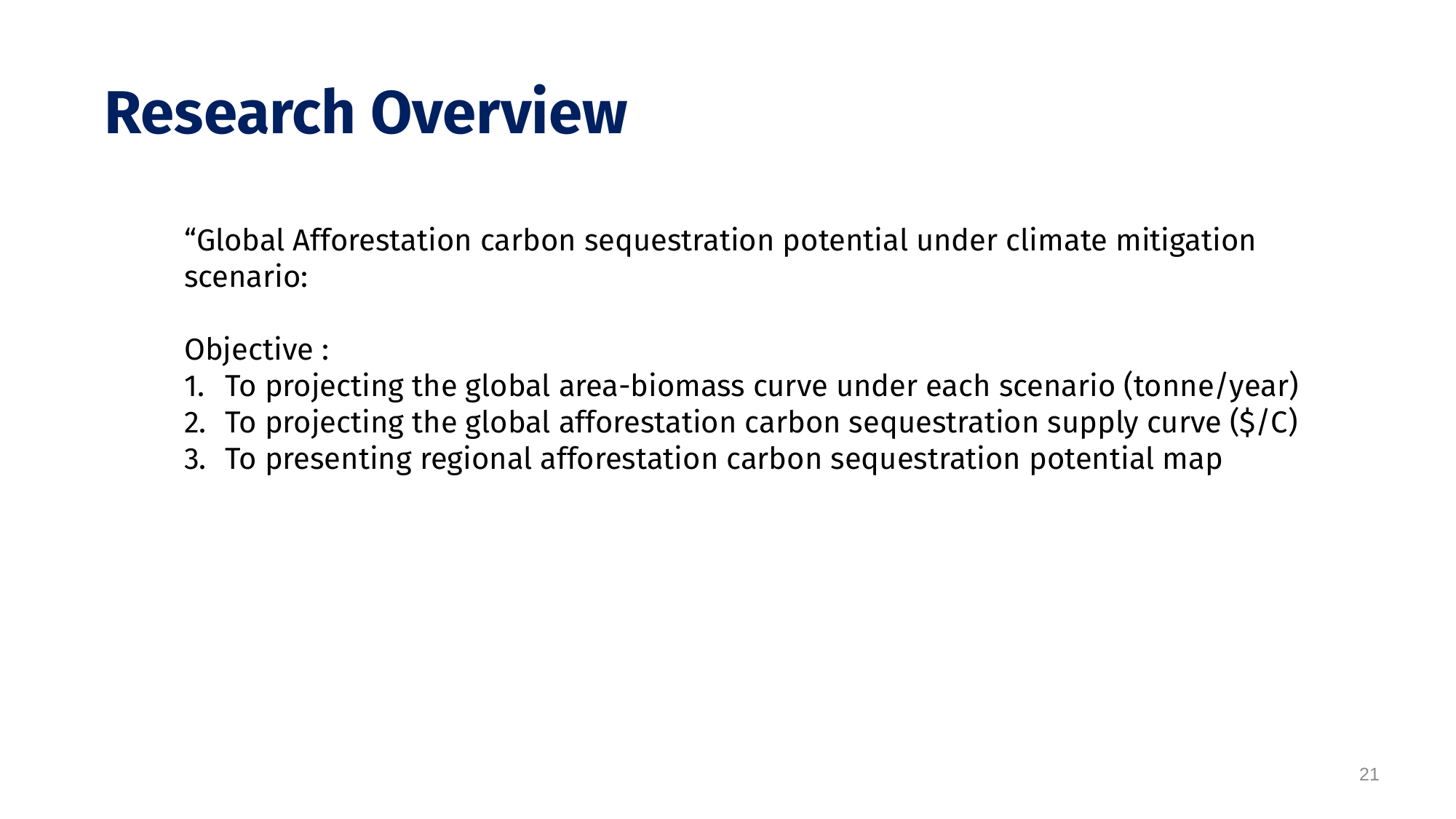

Research Overview

“Global Afforestation carbon sequestration potential under climate mitigation scenario:

Objective :
To projecting the global area-biomass curve under each scenario (tonne/year)
To projecting the global afforestation carbon sequestration supply curve ($/C)
To presenting regional afforestation carbon sequestration potential map
21